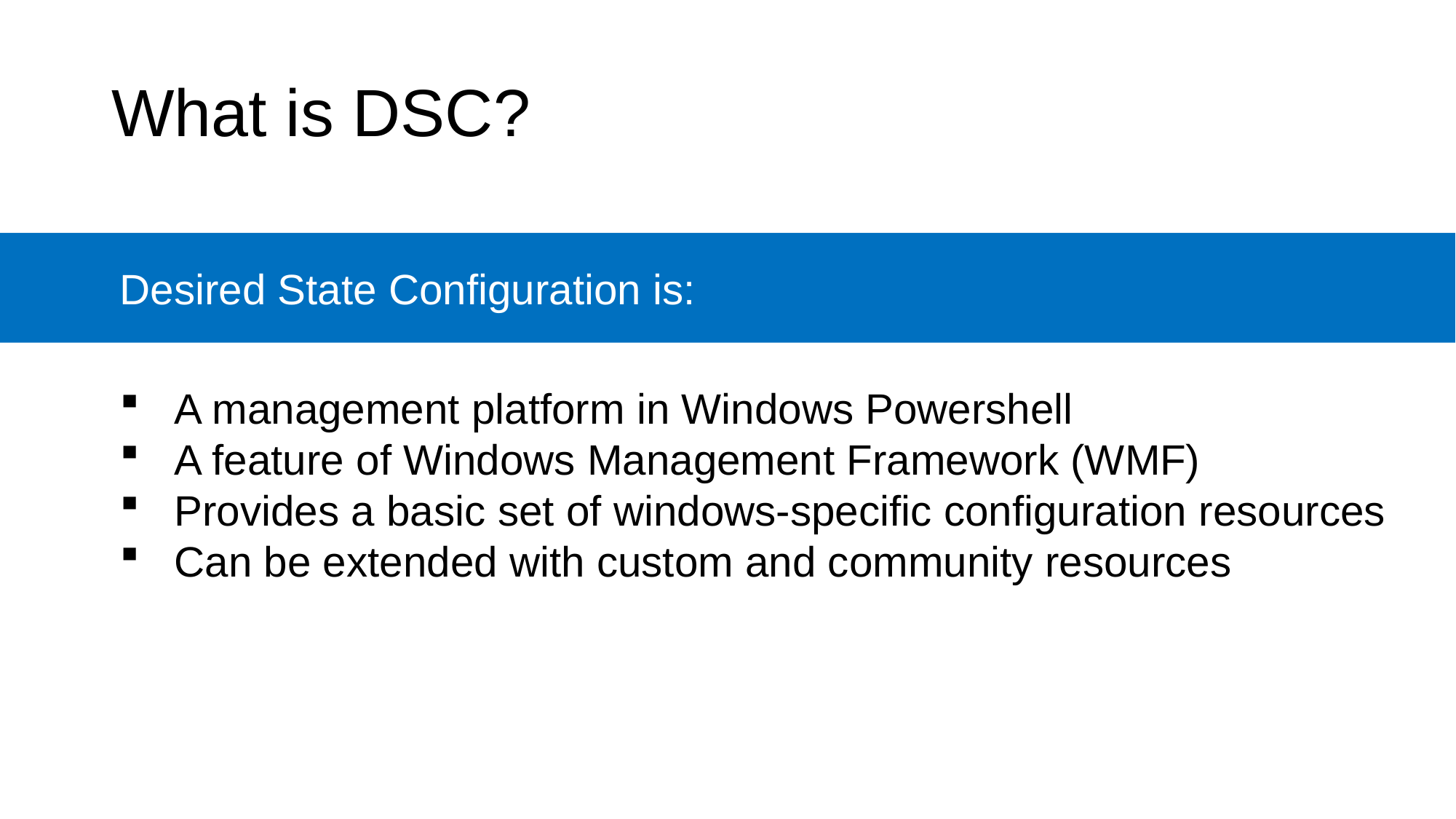

What is DSC?
	Desired State Configuration is:

A management platform in Windows Powershell
A feature of Windows Management Framework (WMF)
Provides a basic set of windows-specific configuration resources
Can be extended with custom and community resources